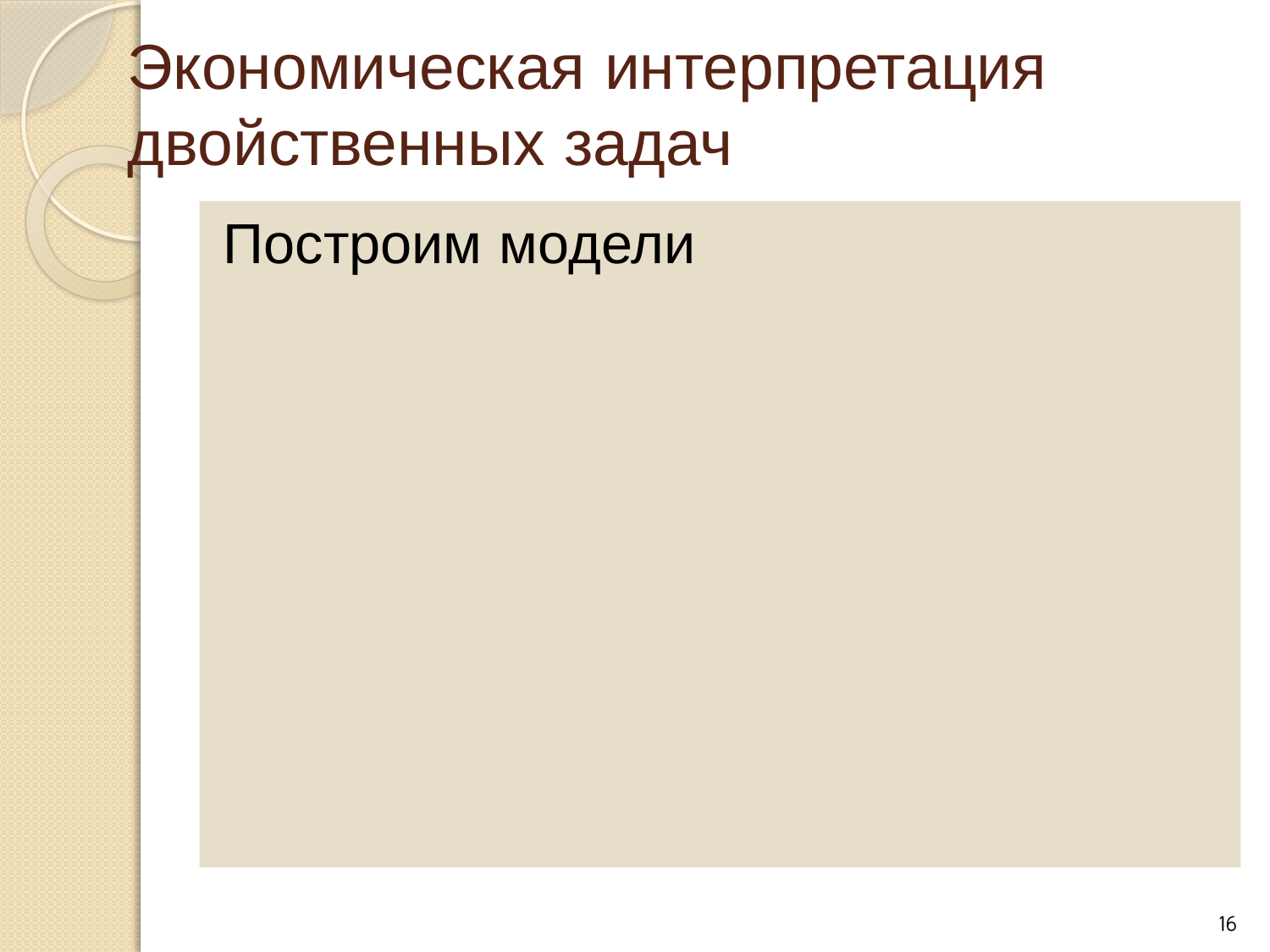

# Экономическая интерпретация двойственных задач
Построим модели
16